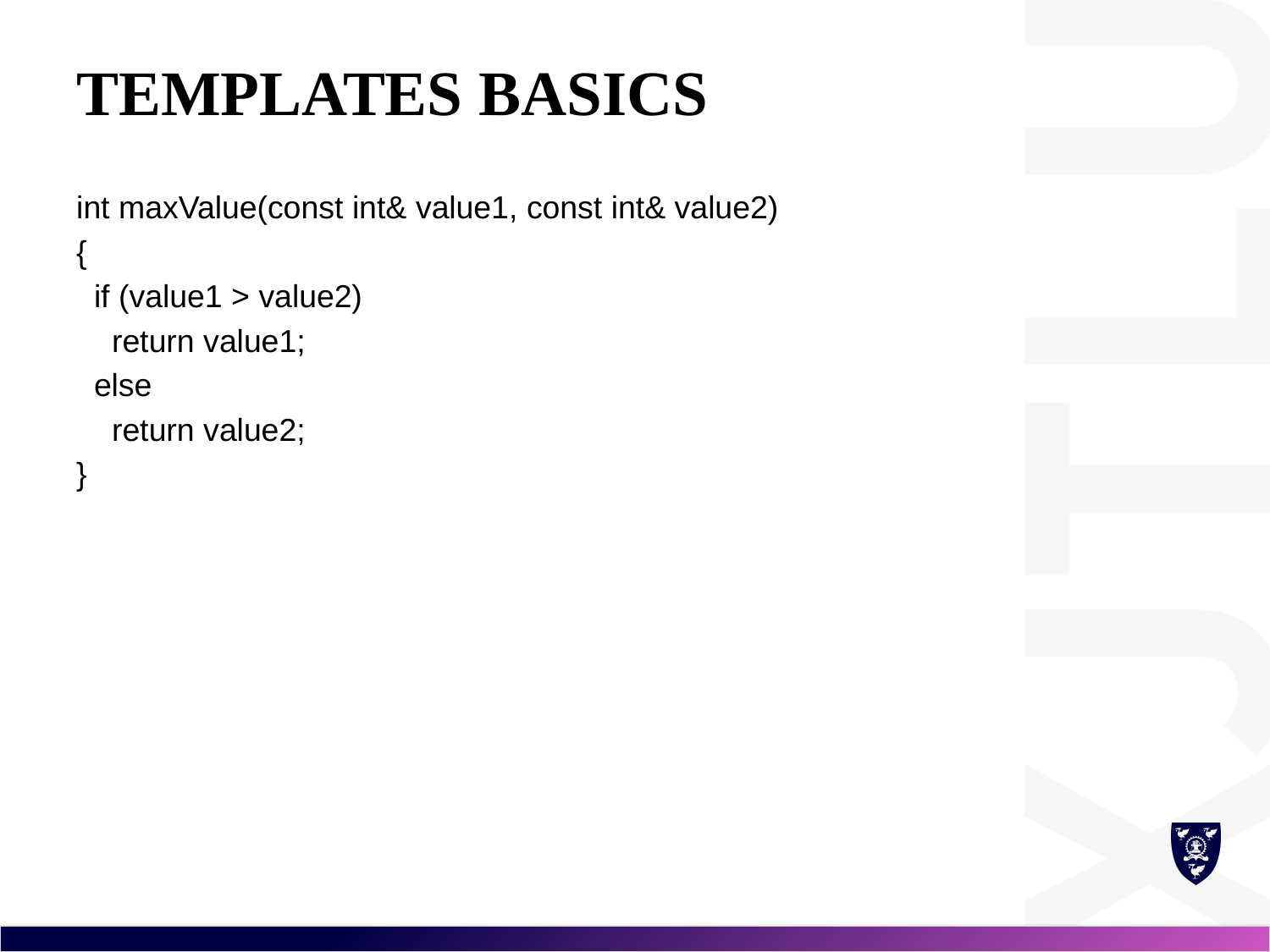

# Templates Basics
int maxValue(const int& value1, const int& value2)
{
  if (value1 > value2)
    return value1;
  else
    return value2;
}

5